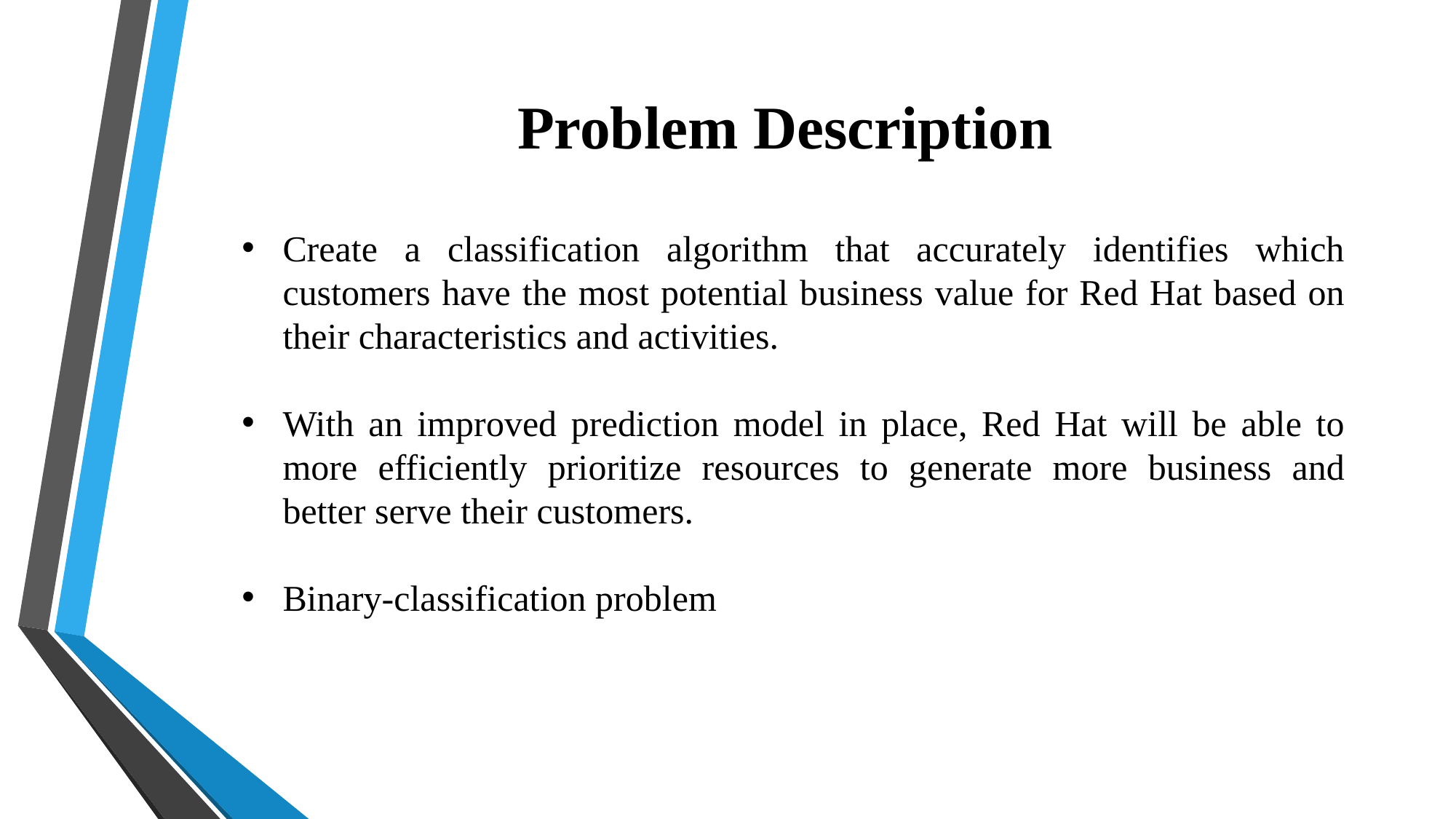

# Problem Description
Create a classification algorithm that accurately identifies which customers have the most potential business value for Red Hat based on their characteristics and activities.

With an improved prediction model in place, Red Hat will be able to more efficiently prioritize resources to generate more business and better serve their customers.

Binary-classification problem